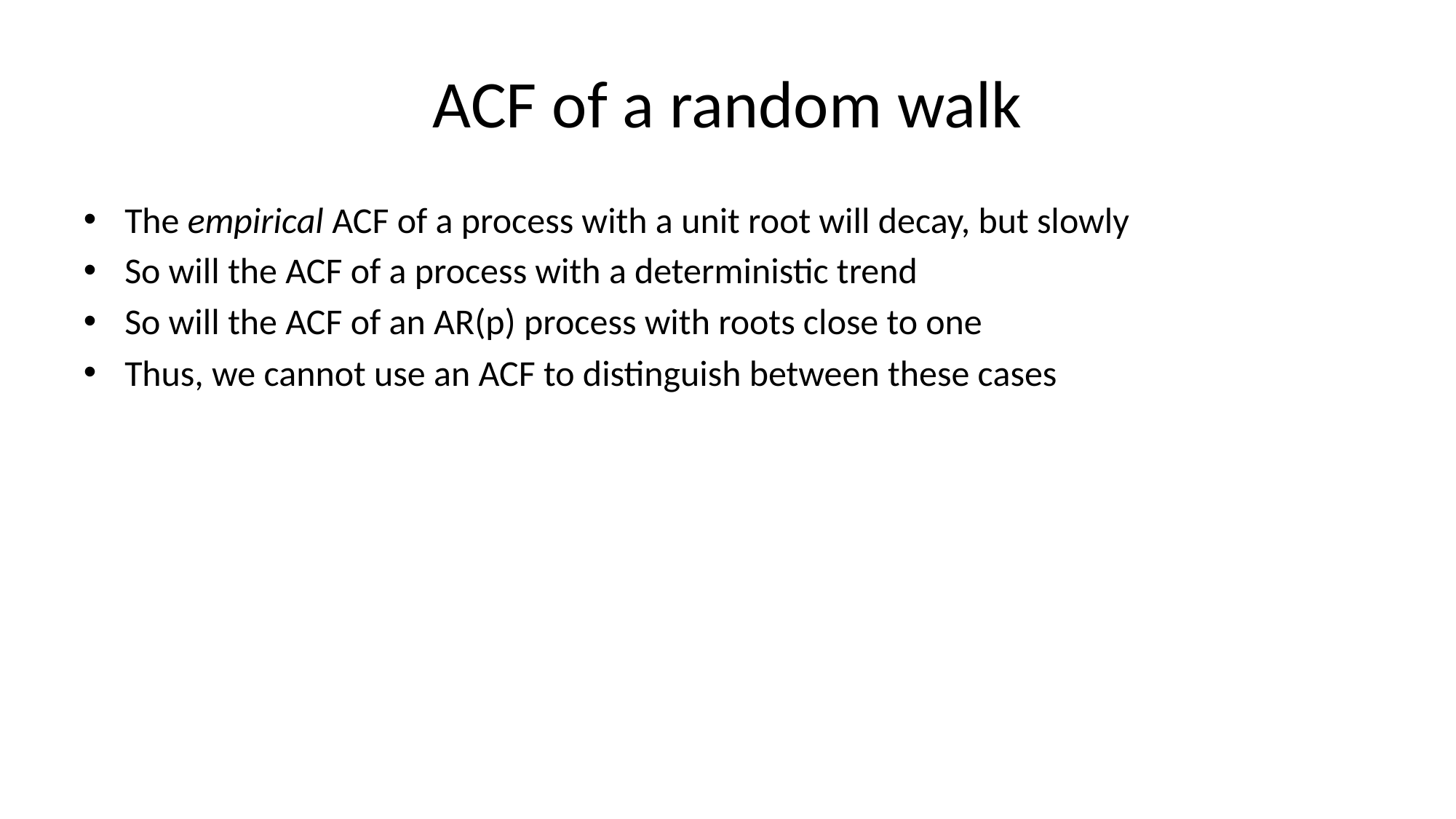

# ACF of a random walk
The empirical ACF of a process with a unit root will decay, but slowly
So will the ACF of a process with a deterministic trend
So will the ACF of an AR(p) process with roots close to one
Thus, we cannot use an ACF to distinguish between these cases